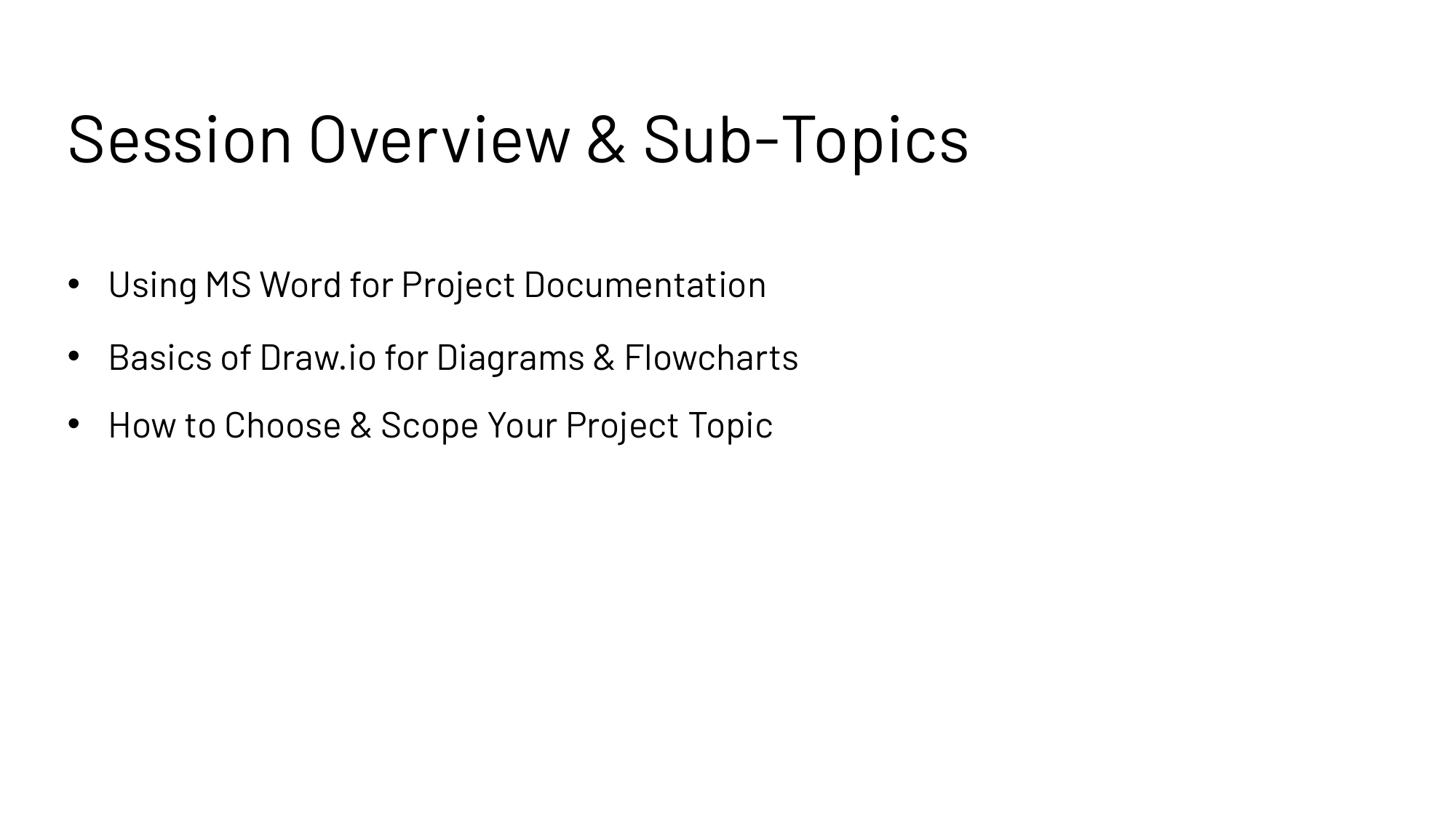

Session Overview & Sub‑Topics
# Using MS Word for Project Documentation
Basics of Draw.io for Diagrams & Flowcharts
How to Choose & Scope Your Project Topic